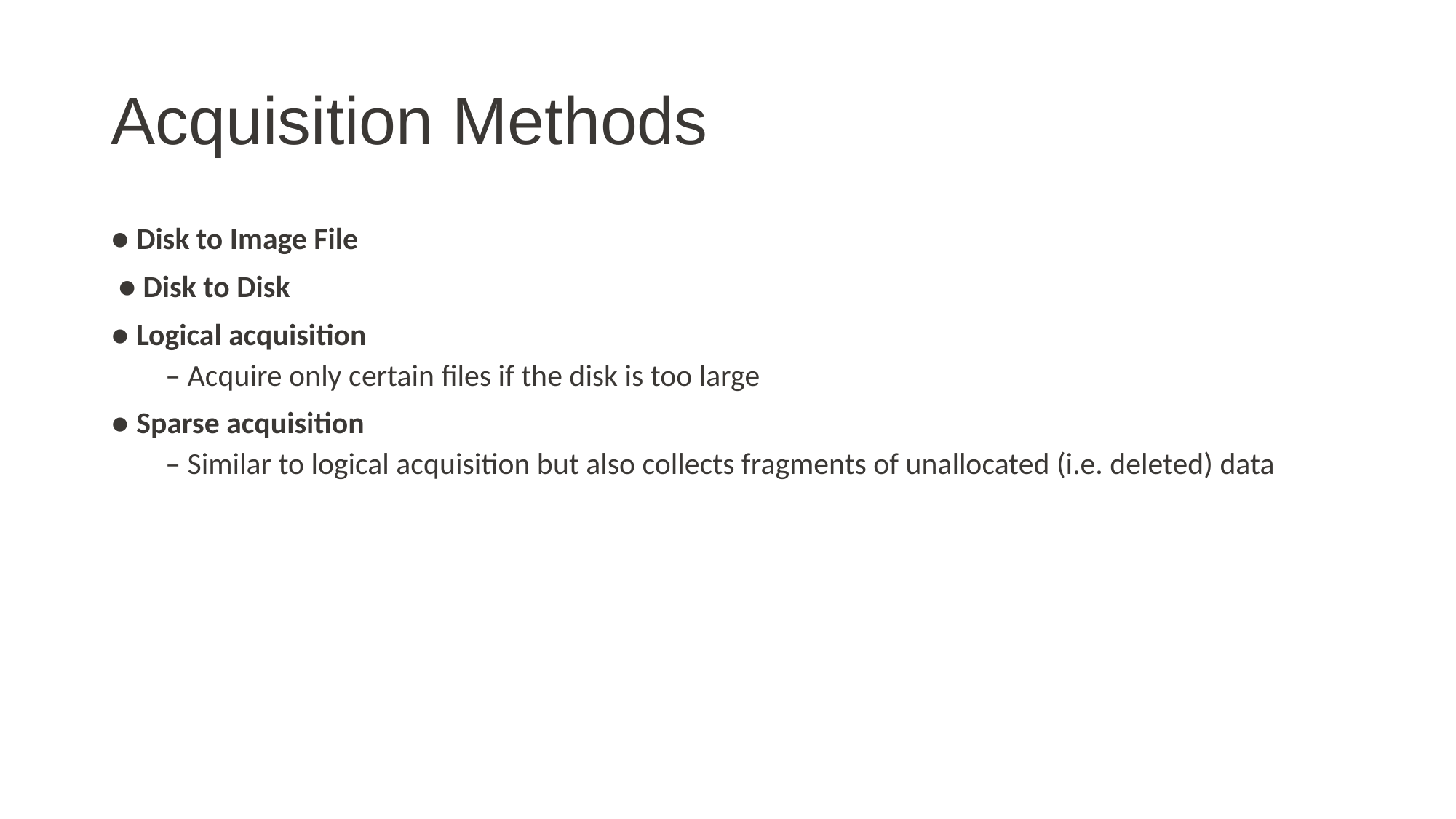

# Acquisition Methods
● Disk to Image File
 ● Disk to Disk
● Logical acquisition
– Acquire only certain files if the disk is too large
● Sparse acquisition
– Similar to logical acquisition but also collects fragments of unallocated (i.e. deleted) data